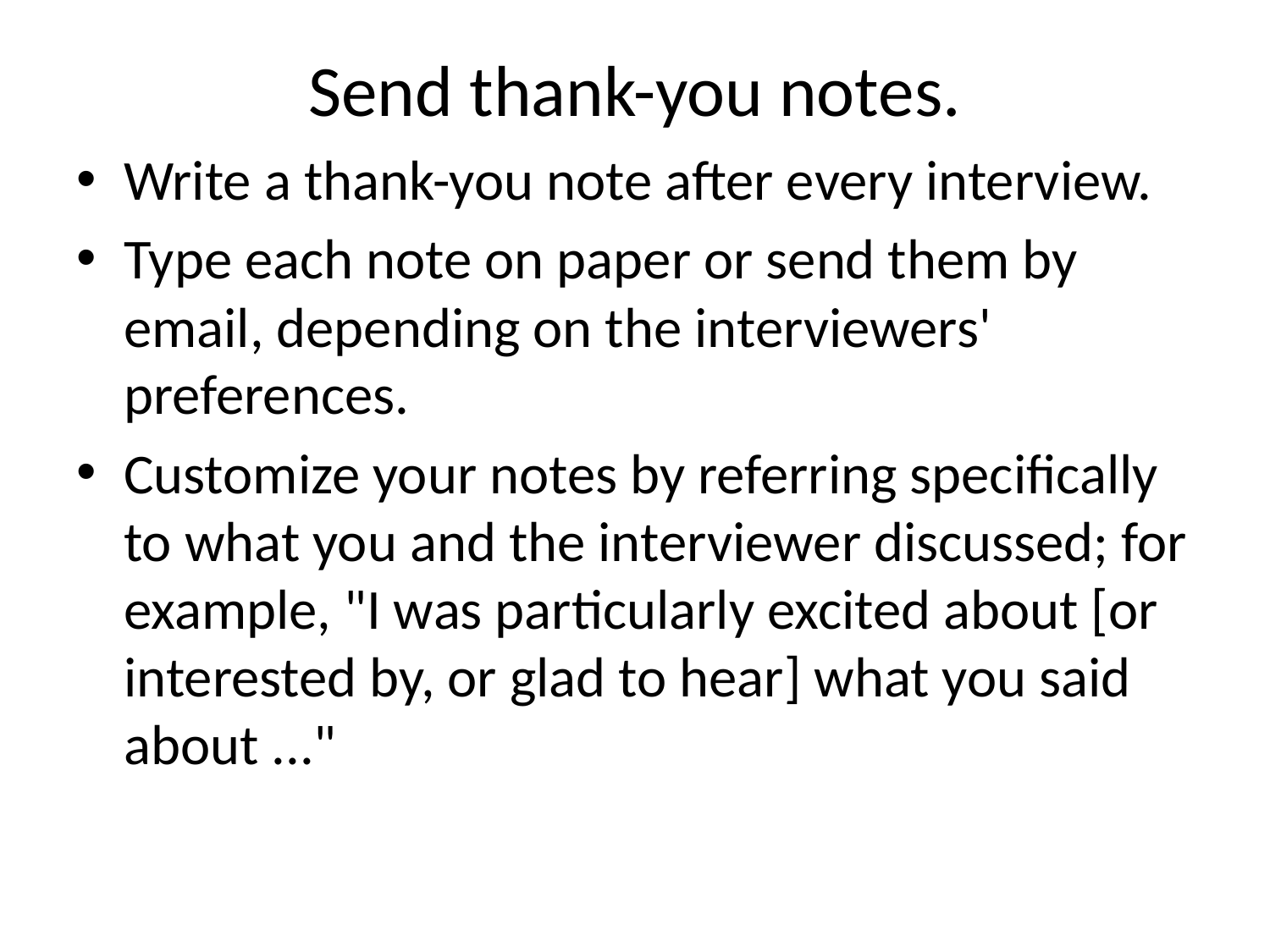

# Send thank-you notes.
Write a thank-you note after every interview.
Type each note on paper or send them by email, depending on the interviewers' preferences.
Customize your notes by referring specifically to what you and the interviewer discussed; for example, "I was particularly excited about [or interested by, or glad to hear] what you said about ..."